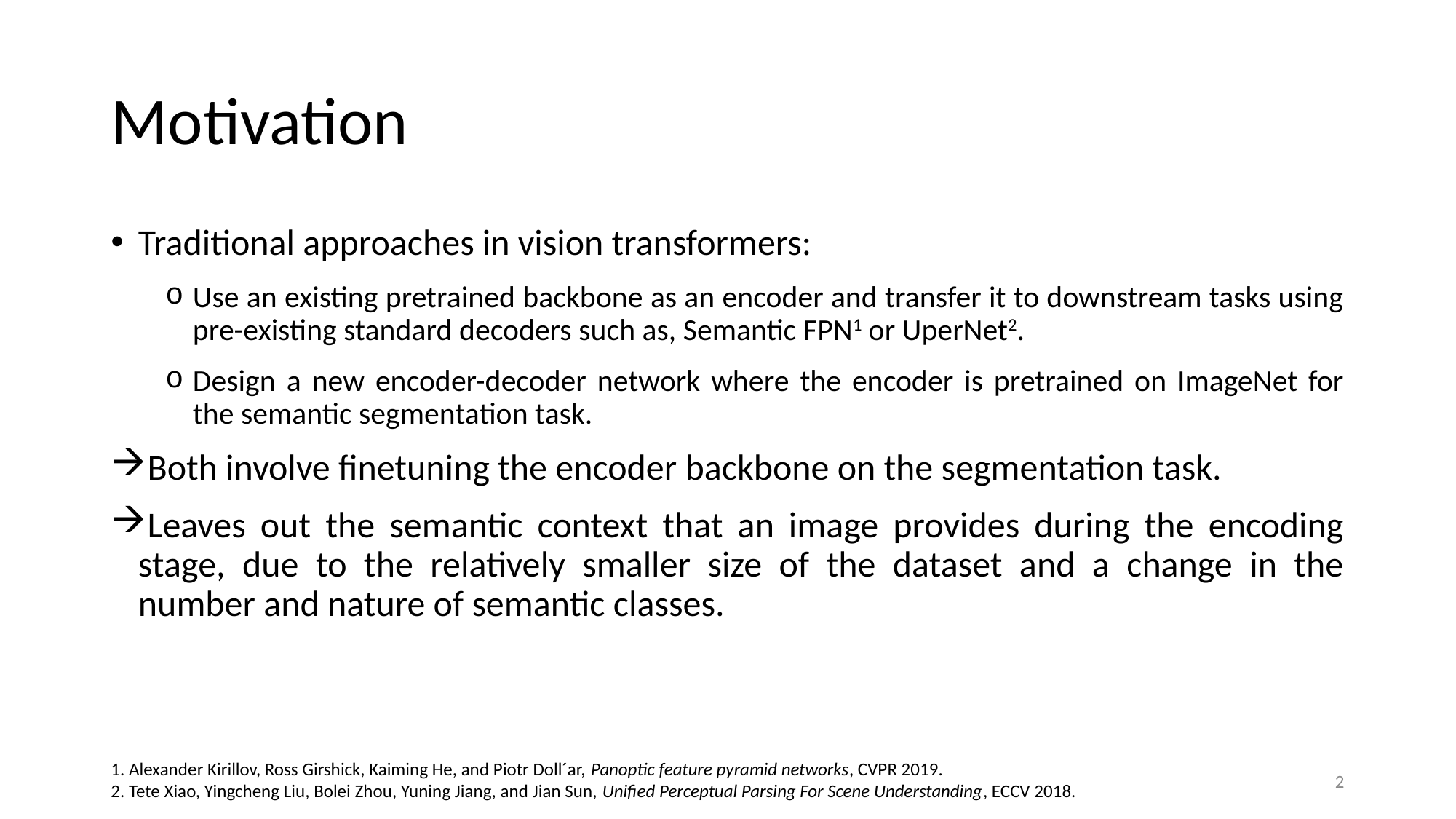

# Motivation
Traditional approaches in vision transformers:
Use an existing pretrained backbone as an encoder and transfer it to downstream tasks using pre-existing standard decoders such as, Semantic FPN1 or UperNet2.
Design a new encoder-decoder network where the encoder is pretrained on ImageNet for the semantic segmentation task.
Both involve finetuning the encoder backbone on the segmentation task.
Leaves out the semantic context that an image provides during the encoding stage, due to the relatively smaller size of the dataset and a change in the number and nature of semantic classes.

1. Alexander Kirillov, Ross Girshick, Kaiming He, and Piotr Doll´ar, Panoptic feature pyramid networks, CVPR 2019.
2. Tete Xiao, Yingcheng Liu, Bolei Zhou, Yuning Jiang, and Jian Sun, Unified Perceptual Parsing For Scene Understanding, ECCV 2018.
2